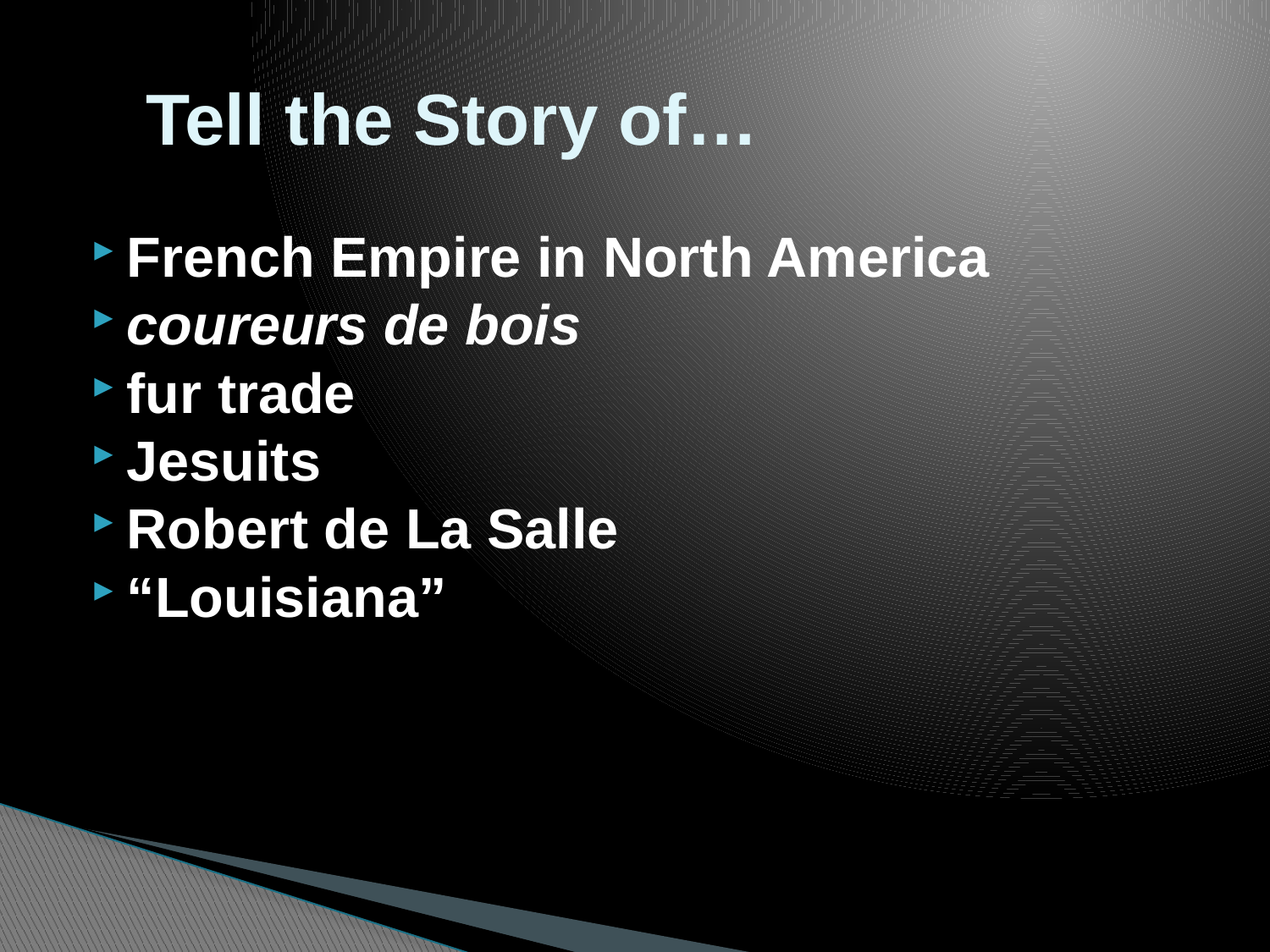

# Tell the Story of…
French Empire in North America
coureurs de bois
fur trade
Jesuits
Robert de La Salle
“Louisiana”